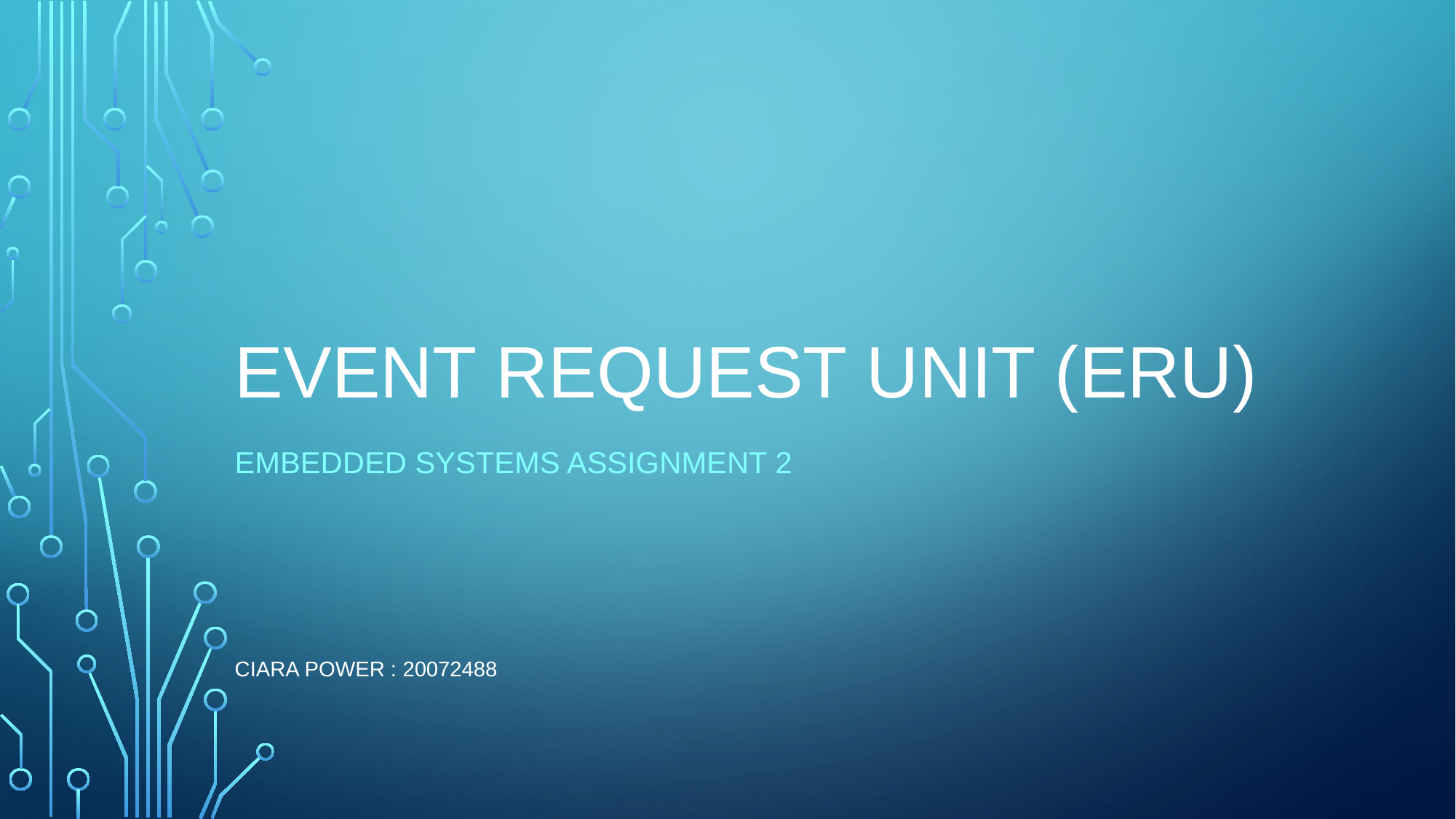

# Event Request Unit (ERU)
Embedded systems assignment 2
Ciara Power : 20072488